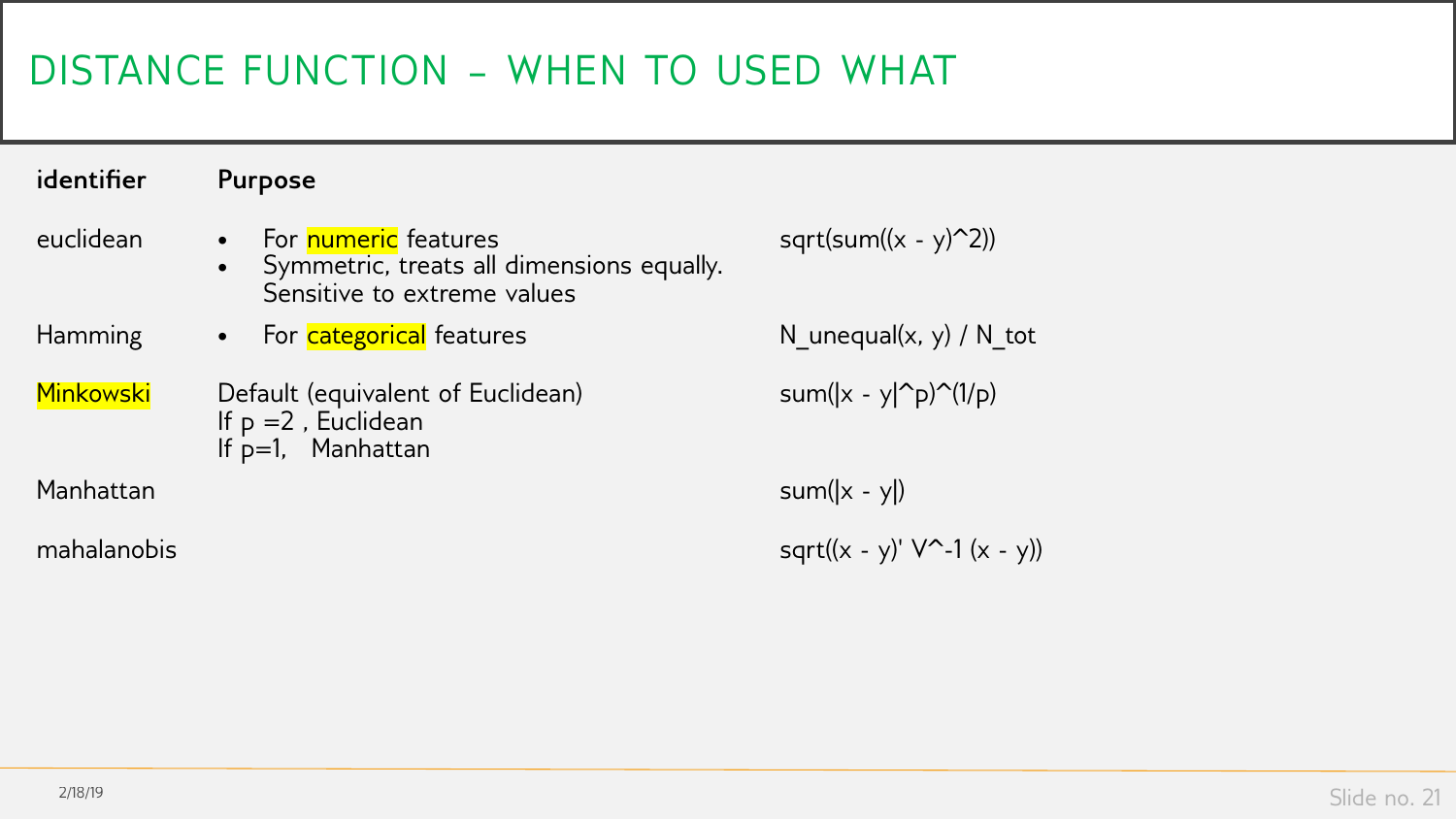

# Distance function – when to used what
| identifier | Purpose |  |
| --- | --- | --- |
| euclidean | For numeric features Symmetric, treats all dimensions equally. Sensitive to extreme values | sqrt(sum((x - y)^2)) |
| Hamming | For categorical features | N\_unequal(x, y) / N\_tot |
| Minkowski | Default (equivalent of Euclidean) If p =2 , Euclidean If p=1, Manhattan | sum(|x - y|^p)^(1/p) |
| Manhattan |  | sum(|x - y|) |
| mahalanobis |  | sqrt((x - y)' V^-1 (x - y)) |
2/18/19
Slide no. 21